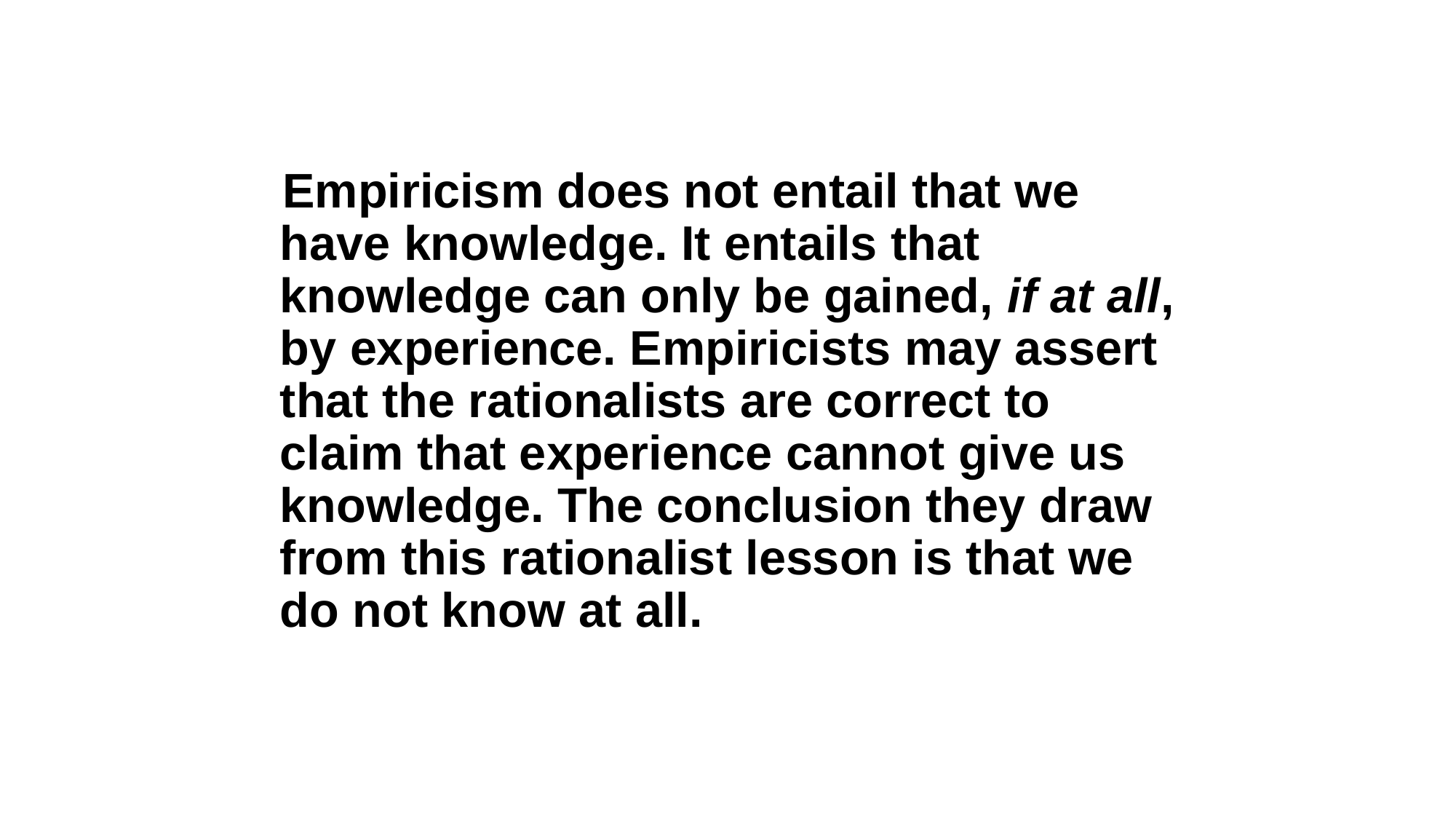

Empiricism does not entail that we have knowledge. It entails that knowledge can only be gained, if at all, by experience. Empiricists may assert that the rationalists are correct to claim that experience cannot give us knowledge. The conclusion they draw from this rationalist lesson is that we do not know at all.